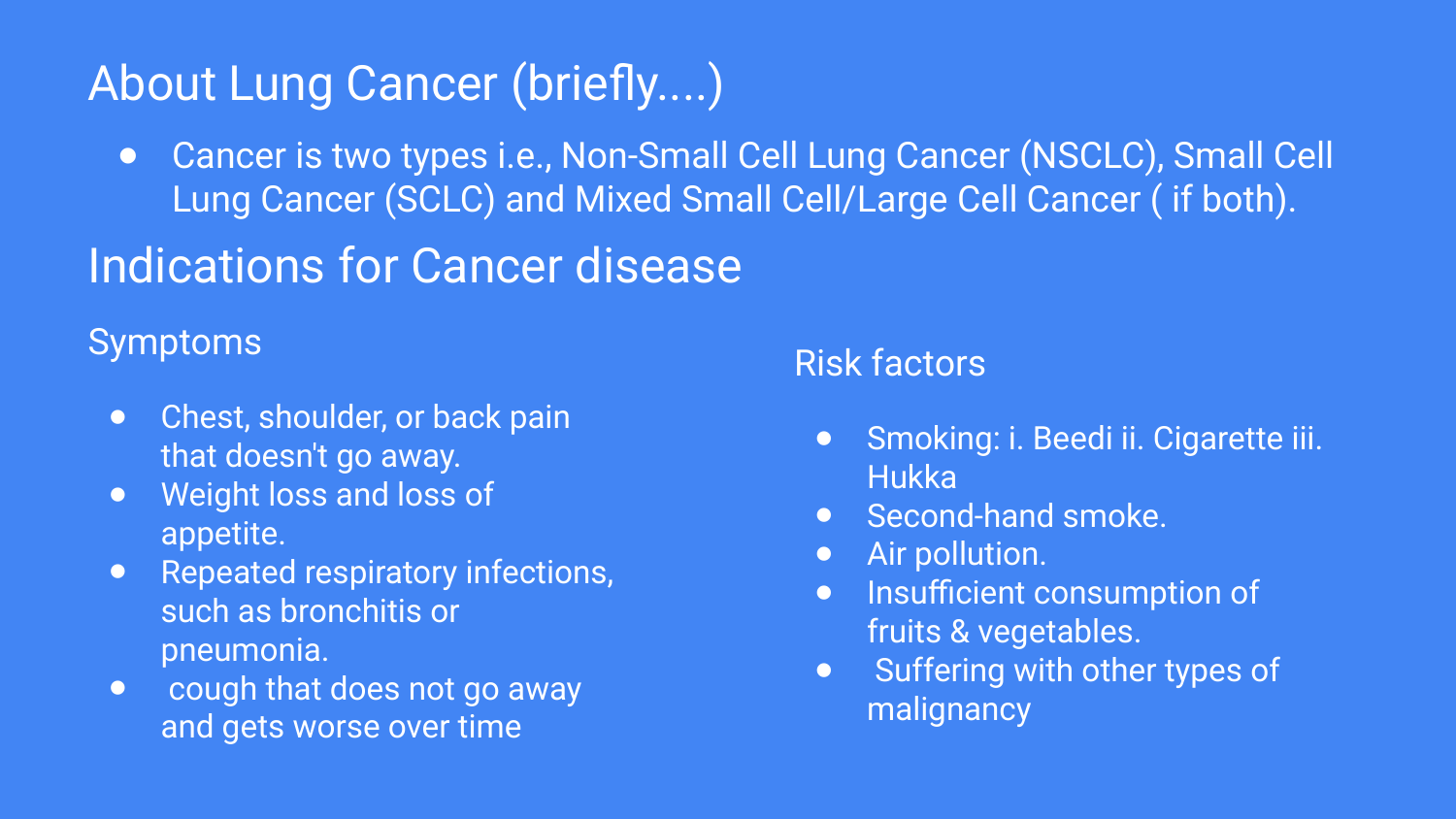

# About Lung Cancer (briefly....)
Indications for Cancer disease
Cancer is two types i.e., Non-Small Cell Lung Cancer (NSCLC), Small Cell Lung Cancer (SCLC) and Mixed Small Cell/Large Cell Cancer ( if both).
Risk factors

Smoking: i. Beedi ii. Cigarette iii. Hukka
Second-hand smoke.
Air pollution.
Insufficient consumption of fruits & vegetables.
 Suffering with other types of malignancy
Symptoms

Chest, shoulder, or back pain that doesn't go away.
Weight loss and loss of appetite.
Repeated respiratory infections, such as bronchitis or pneumonia.
 cough that does not go away and gets worse over time